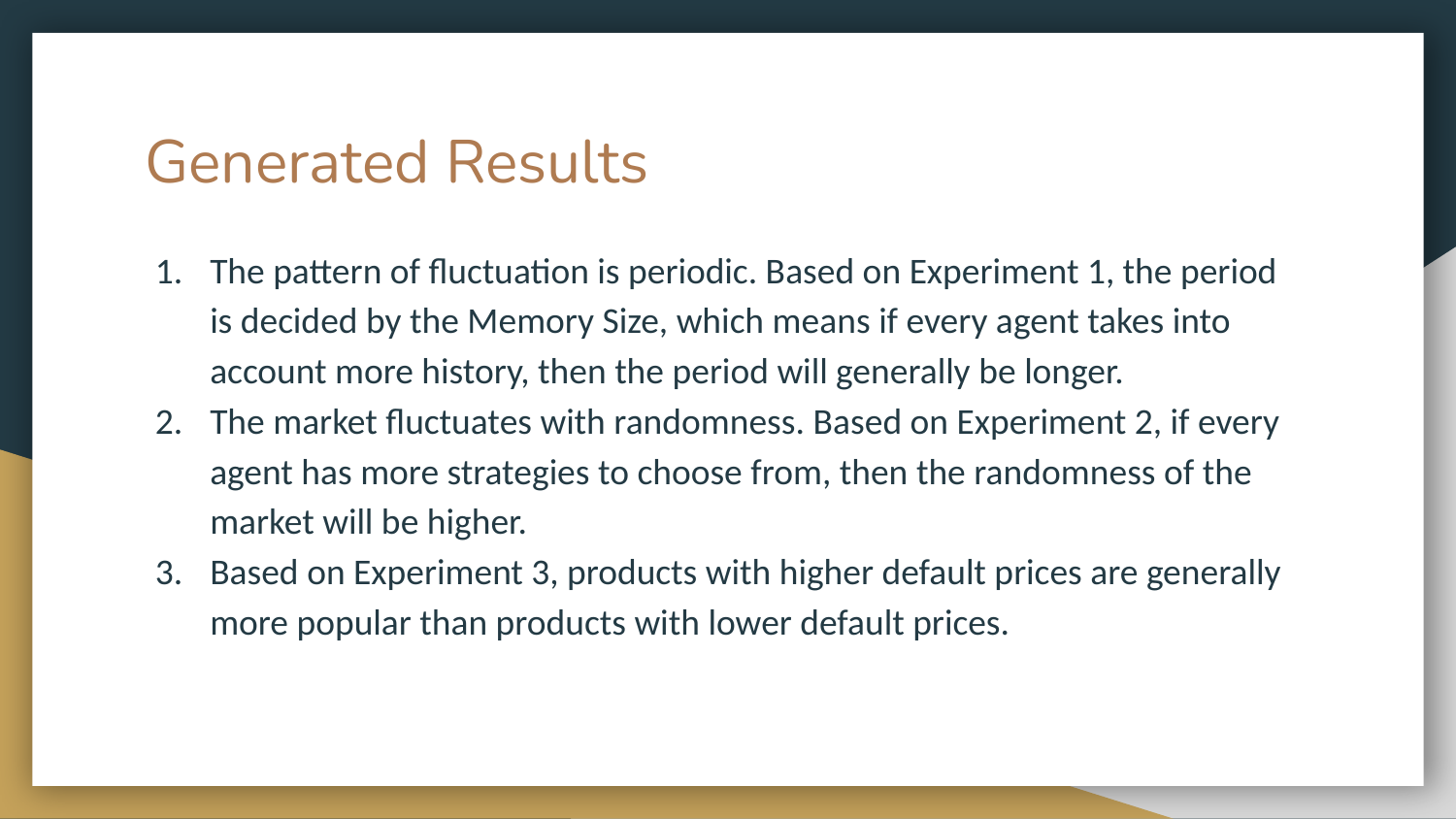

# Generated Results
The pattern of fluctuation is periodic. Based on Experiment 1, the period is decided by the Memory Size, which means if every agent takes into account more history, then the period will generally be longer.
The market fluctuates with randomness. Based on Experiment 2, if every agent has more strategies to choose from, then the randomness of the market will be higher.
Based on Experiment 3, products with higher default prices are generally more popular than products with lower default prices.